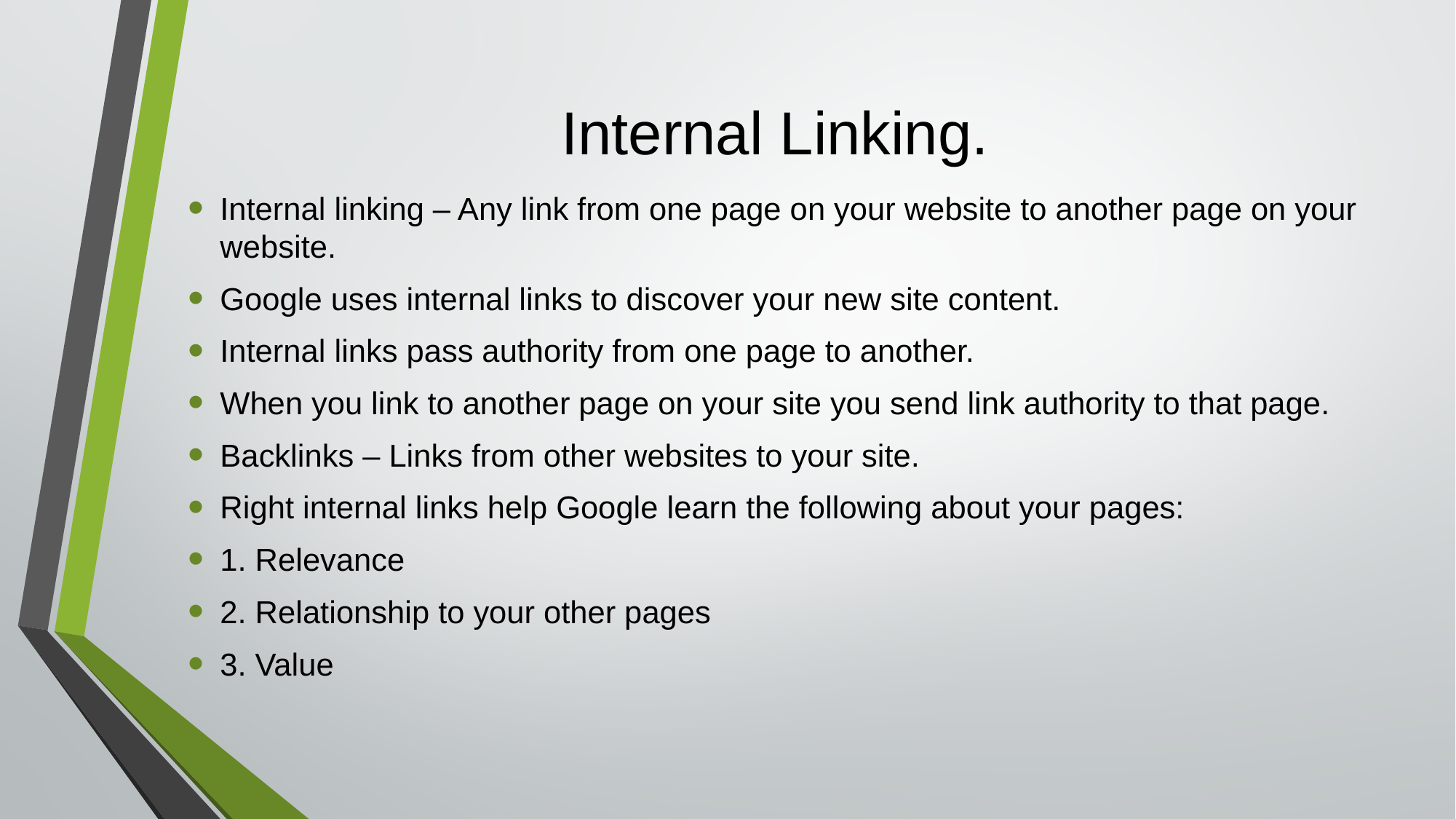

# Internal Linking.
Internal linking – Any link from one page on your website to another page on your website.
Google uses internal links to discover your new site content.
Internal links pass authority from one page to another.
When you link to another page on your site you send link authority to that page.
Backlinks – Links from other websites to your site.
Right internal links help Google learn the following about your pages:
1. Relevance
2. Relationship to your other pages
3. Value